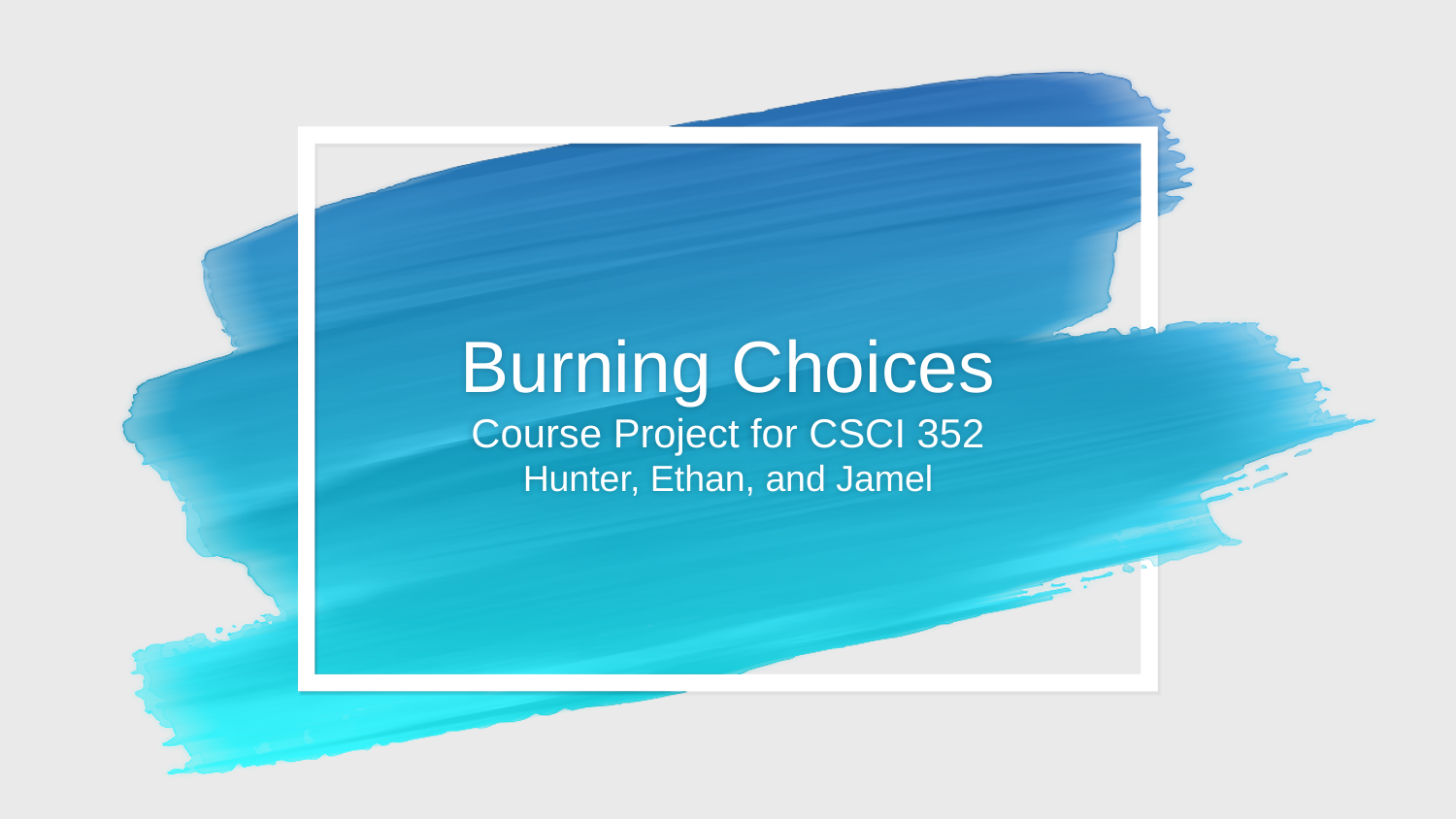

# Burning Choices Course Project for CSCI 352 Hunter, Ethan, and Jamel